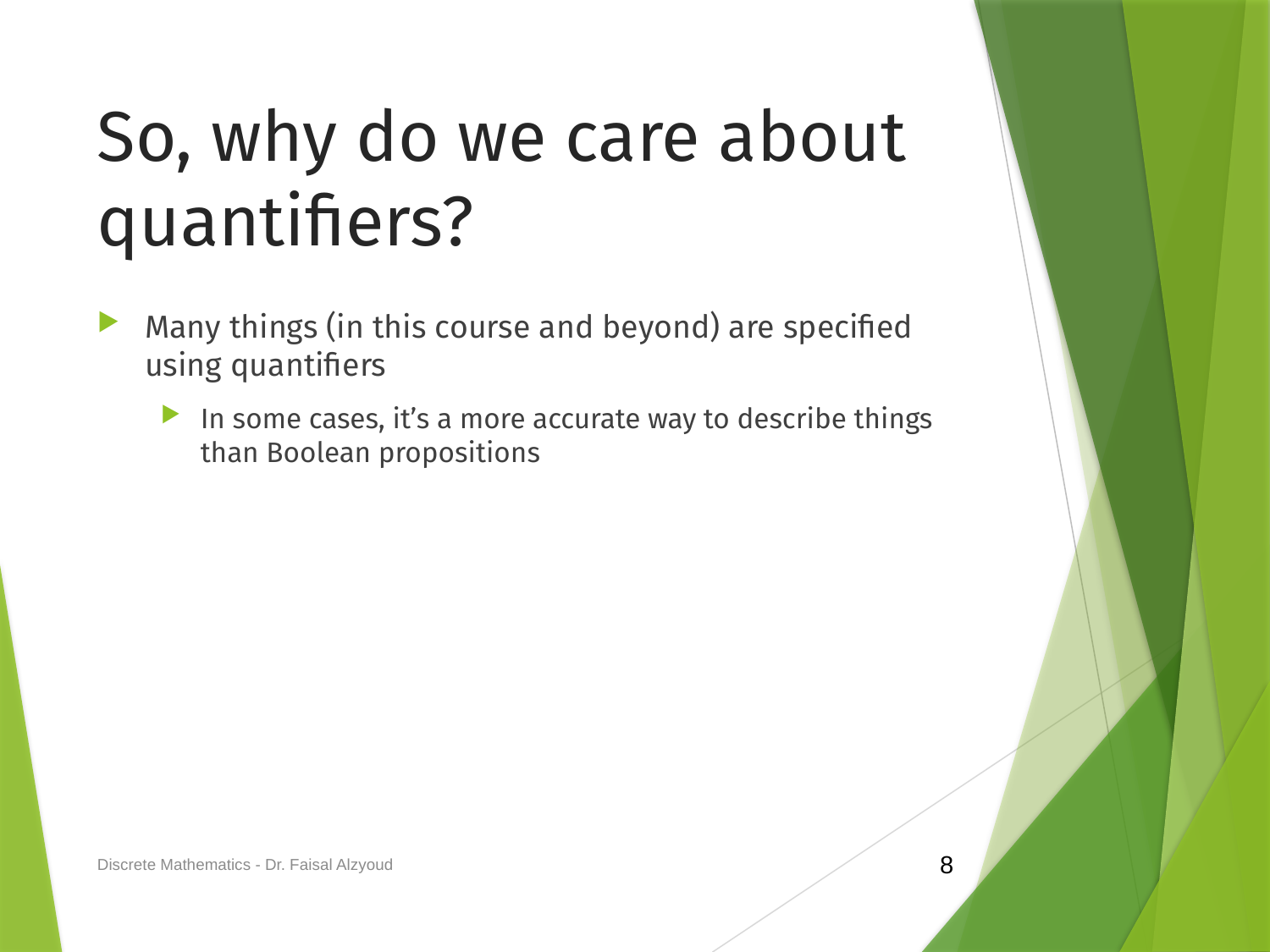

# So, why do we care about quantifiers?
Many things (in this course and beyond) are specified using quantifiers
In some cases, it’s a more accurate way to describe things than Boolean propositions
Discrete Mathematics - Dr. Faisal Alzyoud
8